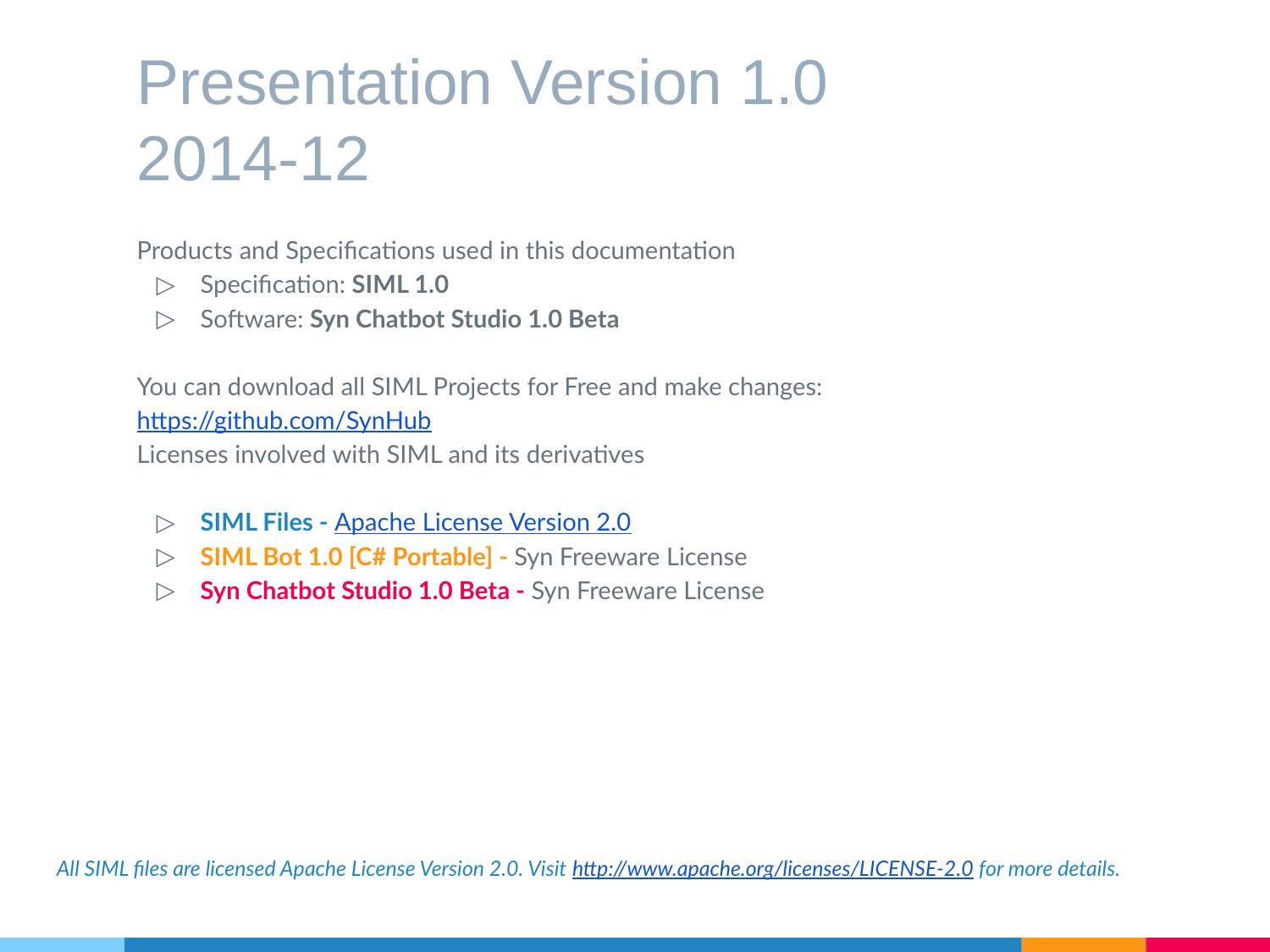

# Presentation Version 1.0 2014-12
Products and Specifications used in this documentation
Specification: SIML 1.0
Software: Syn Chatbot Studio 1.0 Beta

You can download all SIML Projects for Free and make changes:
https://github.com/SynHub
Licenses involved with SIML and its derivatives

SIML Files - Apache License Version 2.0
SIML Bot 1.0 [C# Portable] - Syn Freeware License
Syn Chatbot Studio 1.0 Beta - Syn Freeware License
All SIML files are licensed Apache License Version 2.0. Visit http://www.apache.org/licenses/LICENSE-2.0 for more details.